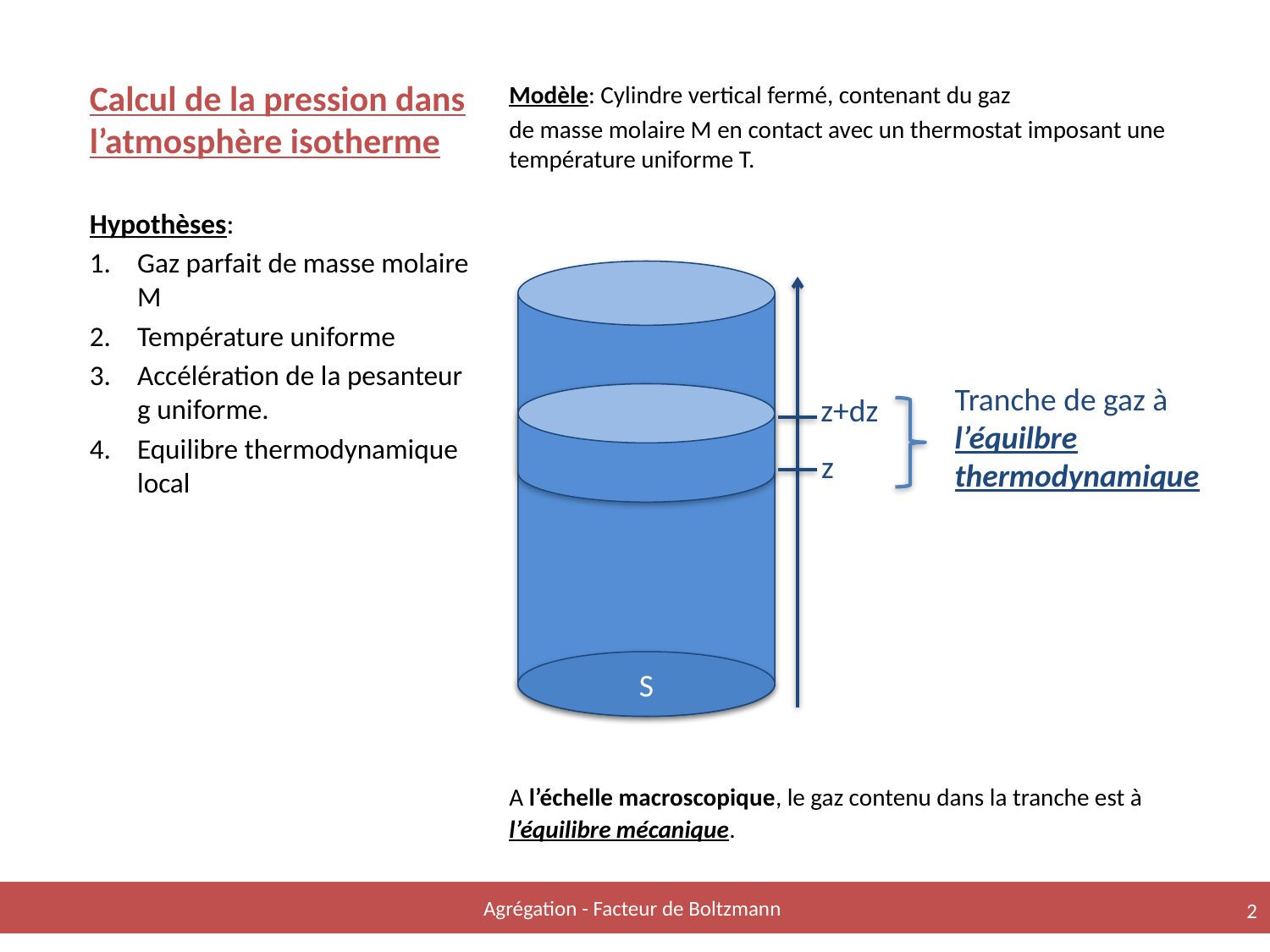

# Calcul de la pression dans l’atmosphère isotherme

Modèle: Cylindre vertical fermé, contenant du gaz
de masse molaire M en contact avec un thermostat imposant une température uniforme T.

A l’échelle macroscopique, le gaz contenu dans la tranche est à l’équilibre mécanique.
Hypothèses:
Gaz parfait de masse molaire M
Température uniforme
Accélération de la pesanteur g uniforme.
Equilibre thermodynamique local

S
z+dz
z
Tranche de gaz à l’équilbre thermodynamique

Agrégation - Facteur de Boltzmann
2